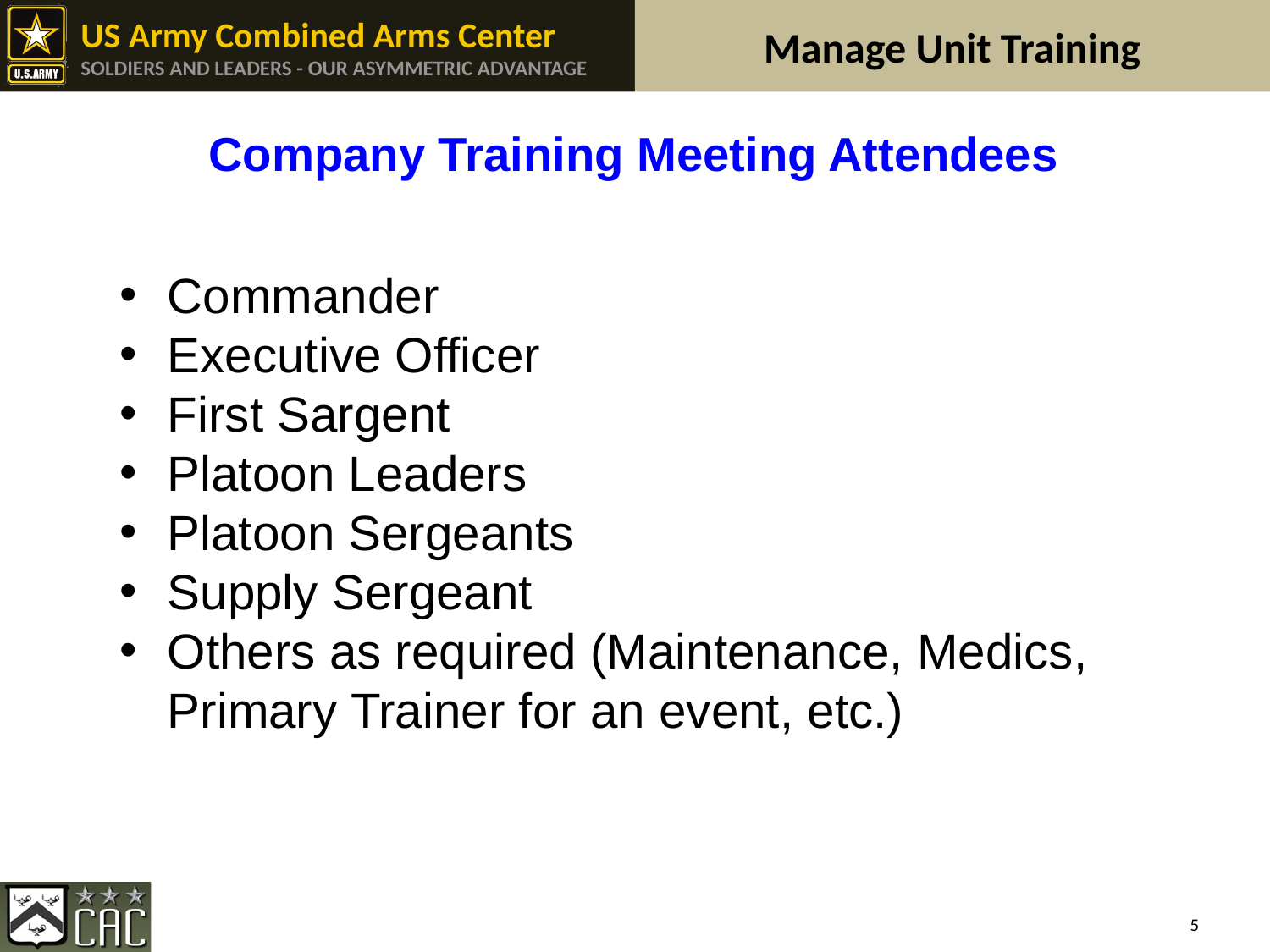

Company Training Meeting Attendees
Commander
Executive Officer
First Sargent
Platoon Leaders
Platoon Sergeants
Supply Sergeant
Others as required (Maintenance, Medics, Primary Trainer for an event, etc.)

5